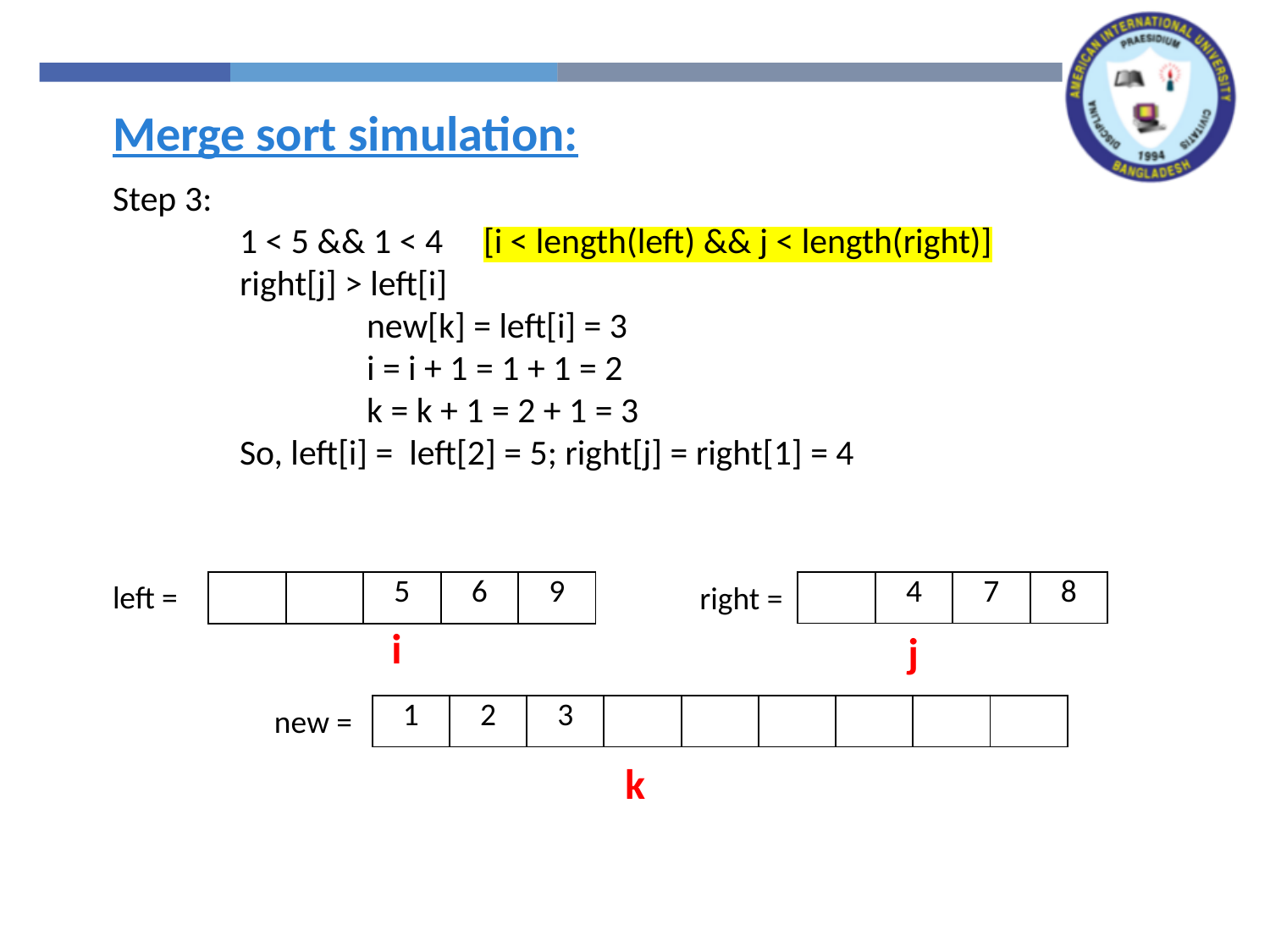

Merge sort simulation:
Step 3:
	1 < 5 && 1 < 4     [i < length(left) && j < length(right)]
	right[j] > left[i]
		new[k] = left[i] = 3
		i = i + 1 = 1 + 1 = 2
		k = k + 1 = 2 + 1 = 3
	So, left[i] =  left[2] = 5; right[j] = right[1] = 4

left =
right =
|  | 4 | 7 | 8 |
| --- | --- | --- | --- |
|  |  | 5 | 6 | 9 |
| --- | --- | --- | --- | --- |
i
j
new =
| 1 | 2 | 3 |  |  |  |  |  |  |
| --- | --- | --- | --- | --- | --- | --- | --- | --- |
k